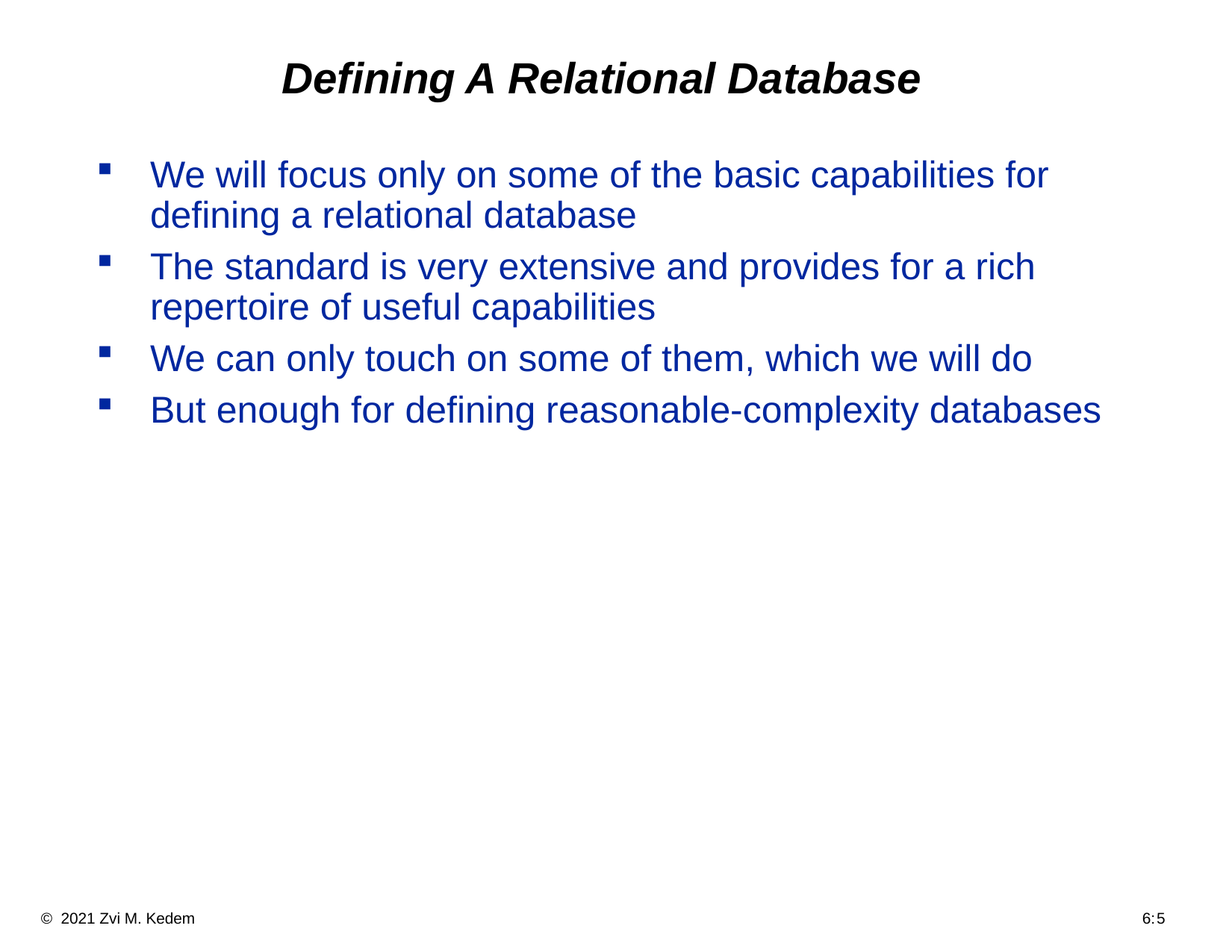

# Defining A Relational Database
We will focus only on some of the basic capabilities for defining a relational database
The standard is very extensive and provides for a rich repertoire of useful capabilities
We can only touch on some of them, which we will do
But enough for defining reasonable-complexity databases